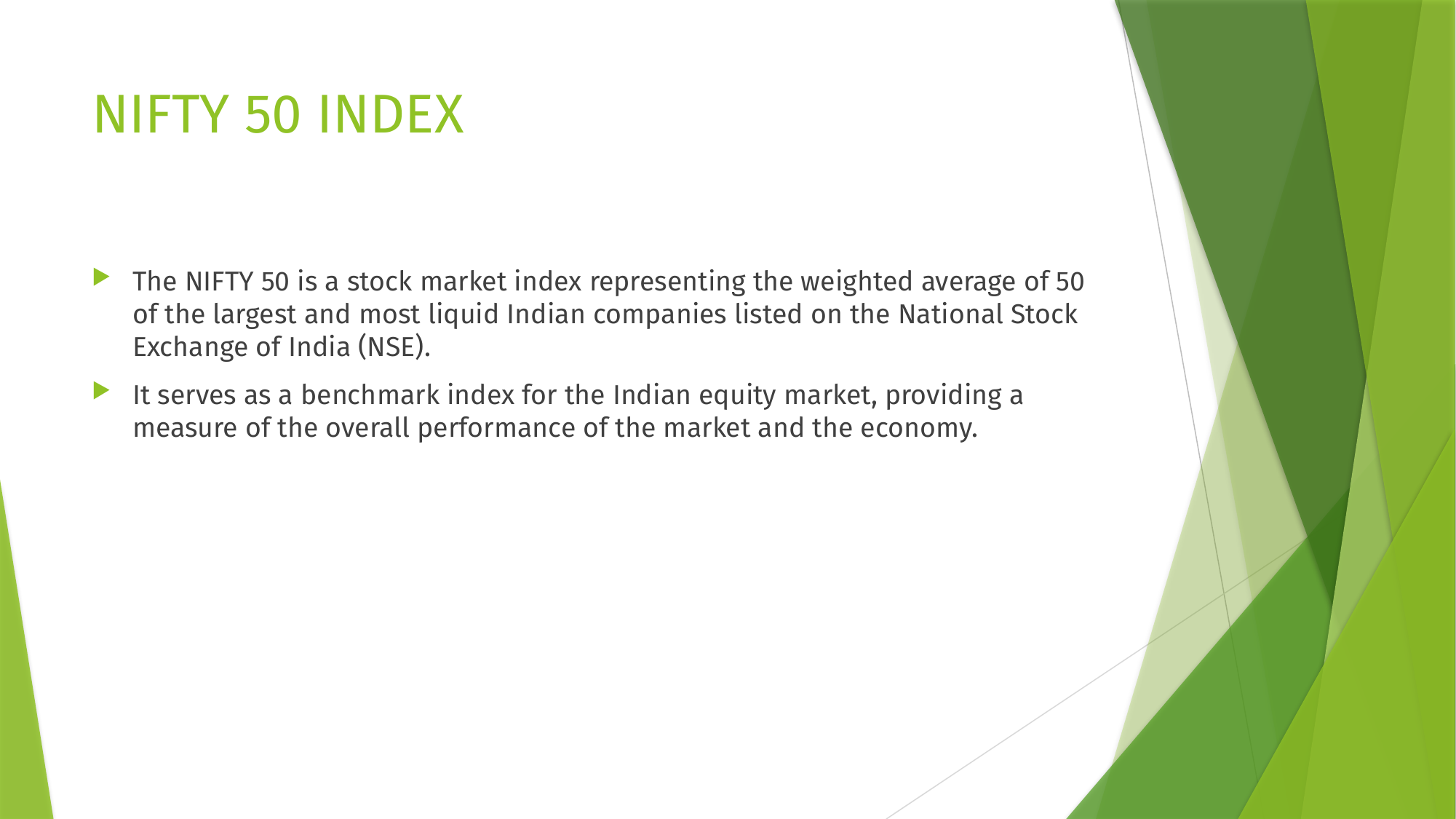

# NIFTY 50 INDEX
The NIFTY 50 is a stock market index representing the weighted average of 50 of the largest and most liquid Indian companies listed on the National Stock Exchange of India (NSE).
It serves as a benchmark index for the Indian equity market, providing a measure of the overall performance of the market and the economy.